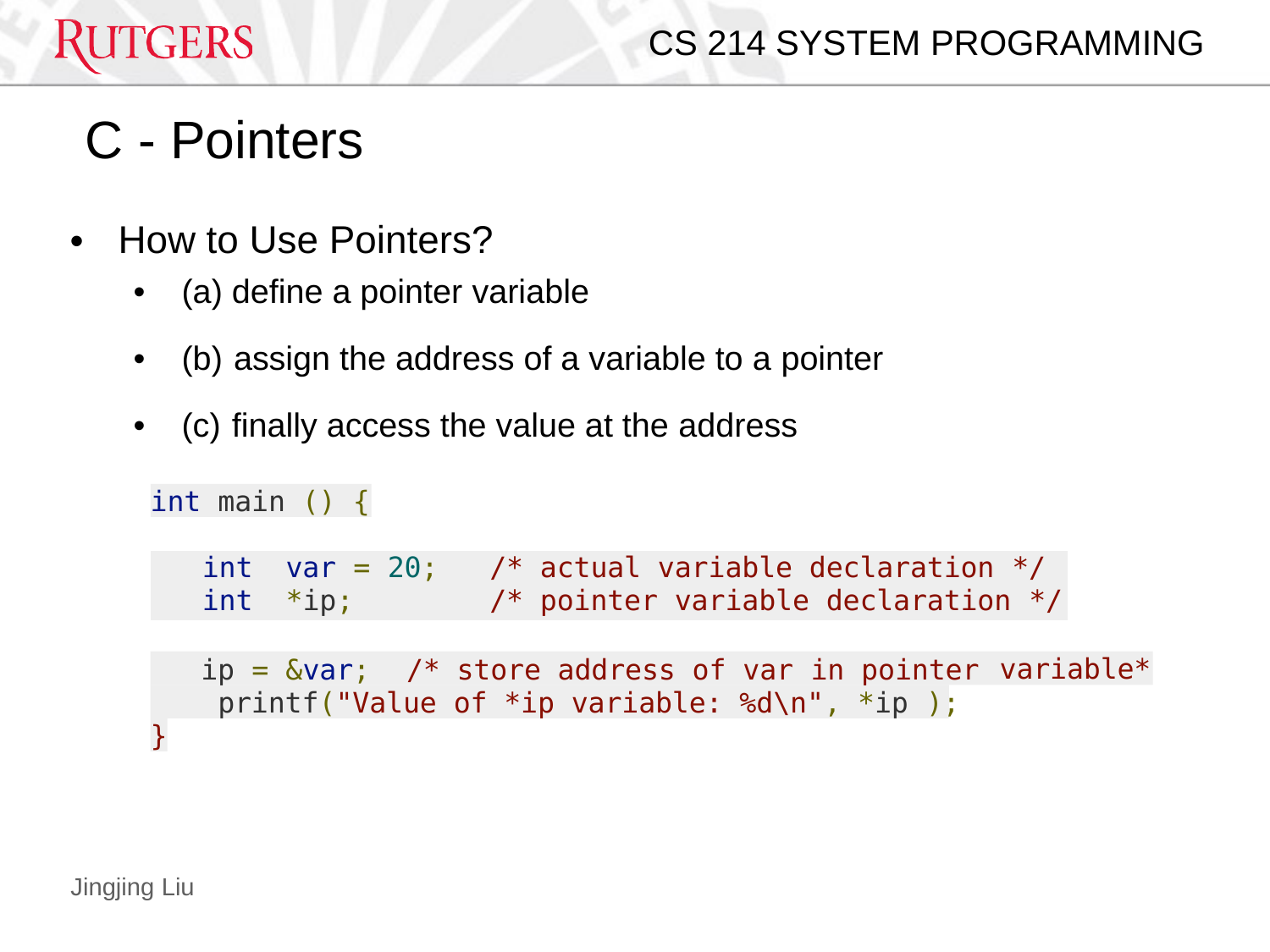

CS 214 SYSTEM PROGRAMMING
# C - Pointers
How to Use Pointers?
•
define a pointer variable
assign the address of a variable to a pointer
finally access the value at the address
•
•
•
int main () {
| int | var = | 20; | /\* actual variable declaration \*/ |
| --- | --- | --- | --- |
| int | \*ip; |  | /\* pointer variable declaration \*/ |
variable*

ip = &var;	/* store address of var in pointer  printf("Value of *ip variable: %d\n", *ip );

}
Jingjing Liu